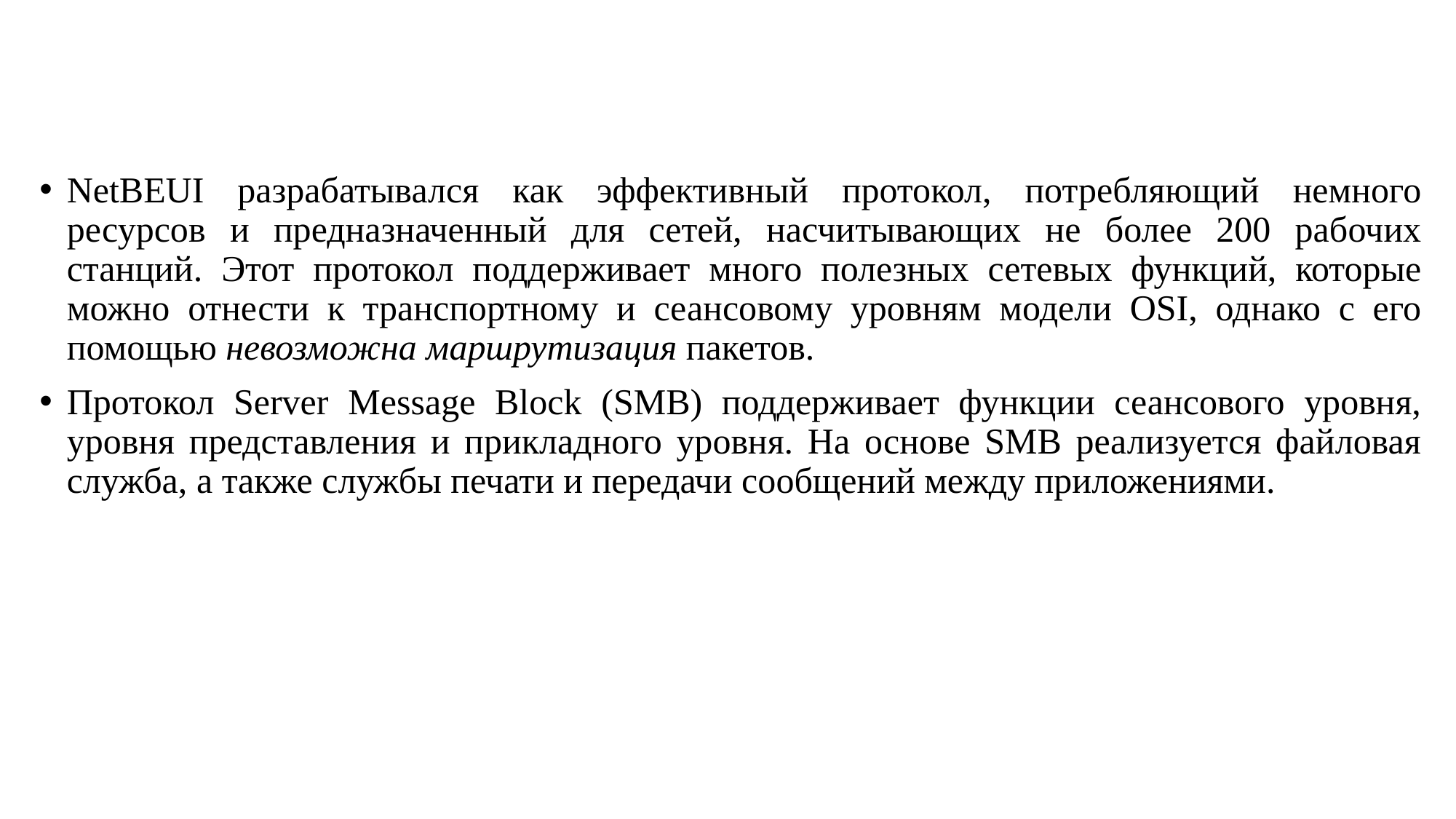

#
NetBEUI разрабатывался как эффективный протокол, потребляющий немного ресурсов и предназначенный для сетей, насчитывающих не более 200 рабочих станций. Этот протокол поддерживает много полезных сетевых функций, которые можно отнести к транспортному и сеансовому уровням модели OSI, однако с его помощью невозможна маршрутизация пакетов.
Протокол Server Message Block (SMB) поддерживает функции сеансового уровня, уровня представления и прикладного уровня. На основе SMB реализуется файловая служба, а также службы печати и передачи сообщений между приложениями.